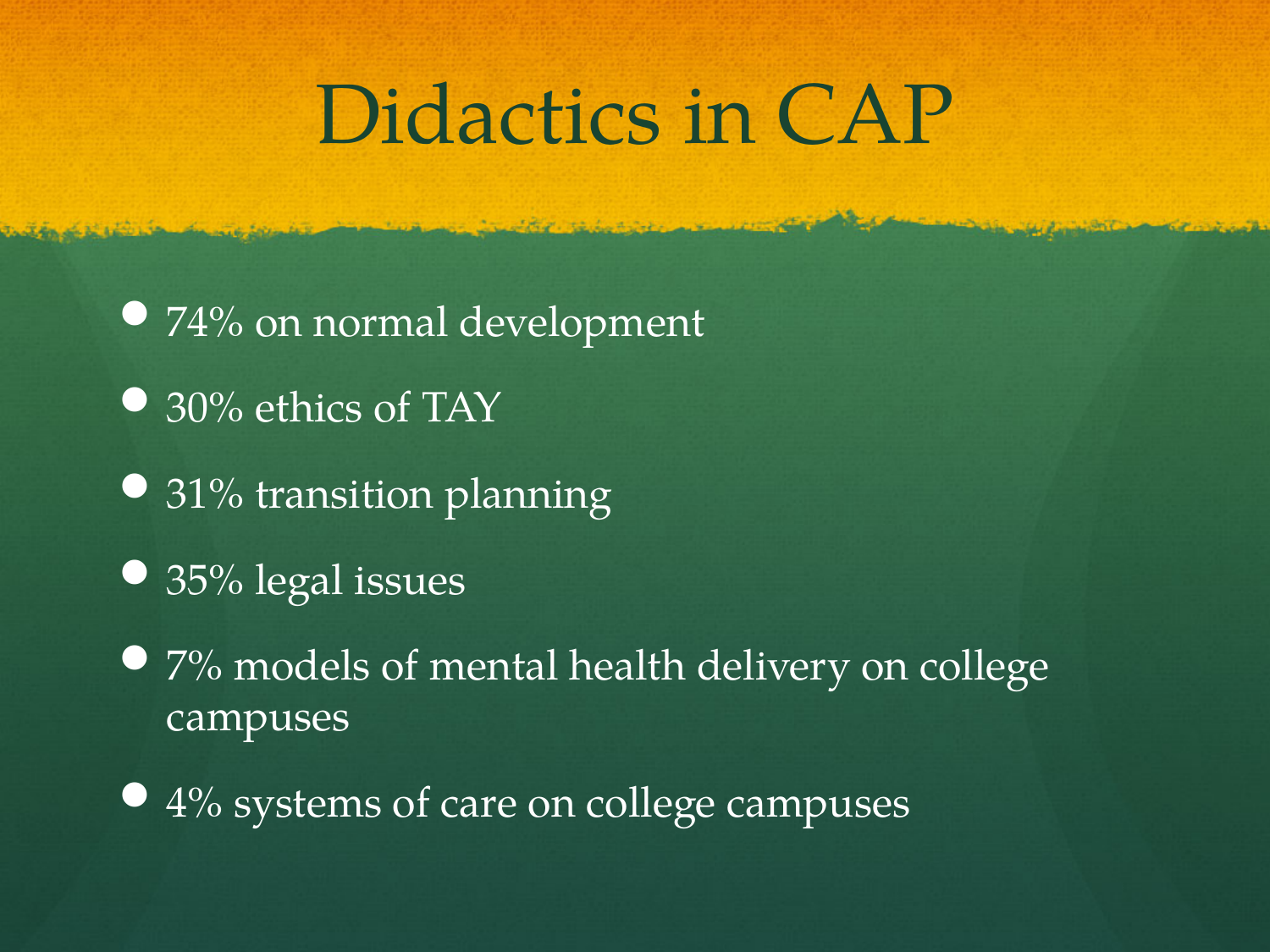

# Didactics in CAP
74% on normal development
30% ethics of TAY
31% transition planning
35% legal issues
7% models of mental health delivery on college campuses
4% systems of care on college campuses